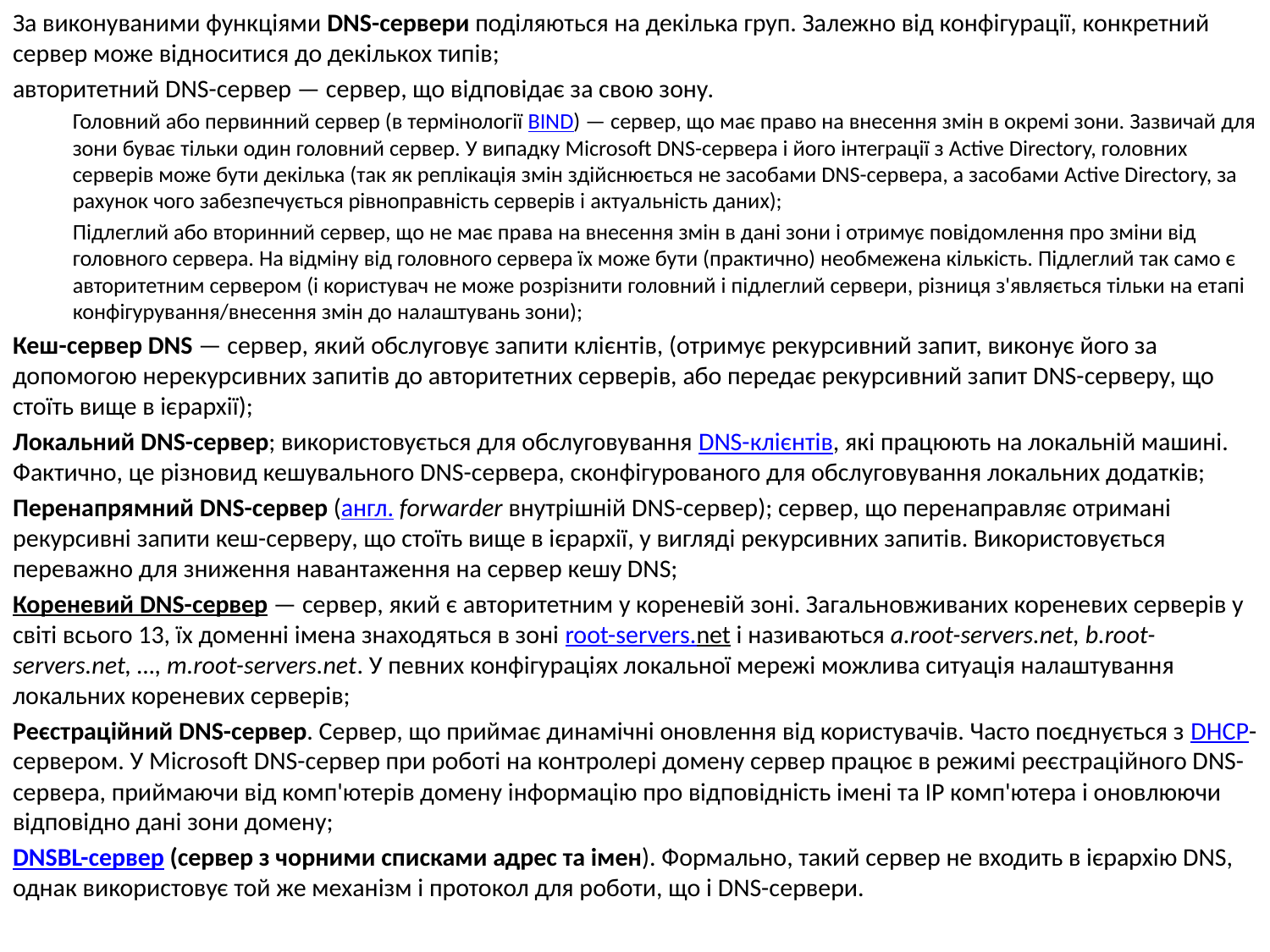

За виконуваними функціями DNS-сервери поділяються на декілька груп. Залежно від конфігурації, конкретний сервер може відноситися до декількох типів;
авторитетний DNS-сервер — сервер, що відповідає за свою зону.
Головний або первинний сервер (в термінології BIND) — сервер, що має право на внесення змін в окремі зони. Зазвичай для зони буває тільки один головний сервер. У випадку Microsoft DNS-сервера і його інтеграції з Active Directory, головних серверів може бути декілька (так як реплікація змін здійснюється не засобами DNS-сервера, а засобами Active Directory, за рахунок чого забезпечується рівноправність серверів і актуальність даних);
Підлеглий або вторинний сервер, що не має права на внесення змін в дані зони і отримує повідомлення про зміни від головного сервера. На відміну від головного сервера їх може бути (практично) необмежена кількість. Підлеглий так само є авторитетним сервером (і користувач не може розрізнити головний і підлеглий сервери, різниця з'являється тільки на етапі конфігурування/внесення змін до налаштувань зони);
Кеш-сервер DNS — сервер, який обслуговує запити клієнтів, (отримує рекурсивний запит, виконує його за допомогою нерекурсивних запитів до авторитетних серверів, або передає рекурсивний запит DNS-серверу, що стоїть вище в ієрархії);
Локальний DNS-сервер; використовується для обслуговування DNS-клієнтів, які працюють на локальній машині. Фактично, це різновид кешувального DNS-сервера, сконфігурованого для обслуговування локальних додатків;
Перенапрямний DNS-сервер (англ. forwarder внутрішній DNS-сервер); сервер, що перенаправляє отримані рекурсивні запити кеш-серверу, що стоїть вище в ієрархії, у вигляді рекурсивних запитів. Використовується переважно для зниження навантаження на сервер кешу DNS;
Кореневий DNS-сервер — сервер, який є авторитетним у кореневій зоні. Загальновживаних кореневих серверів у світі всього 13, їх доменні імена знаходяться в зоні root-servers.net і називаються a.root-servers.net, b.root-servers.net, …, m.root-servers.net. У певних конфігураціях локальної мережі можлива ситуація налаштування локальних кореневих серверів;
Реєстраційний DNS-сервер. Сервер, що приймає динамічні оновлення від користувачів. Часто поєднується з DHCP-сервером. У Microsoft DNS-сервер при роботі на контролері домену сервер працює в режимі реєстраційного DNS-сервера, приймаючи від комп'ютерів домену інформацію про відповідність імені та IP комп'ютера і оновлюючи відповідно дані зони домену;
DNSBL-сервер (сервер з чорними списками адрес та імен). Формально, такий сервер не входить в ієрархію DNS, однак використовує той же механізм і протокол для роботи, що і DNS-сервери.